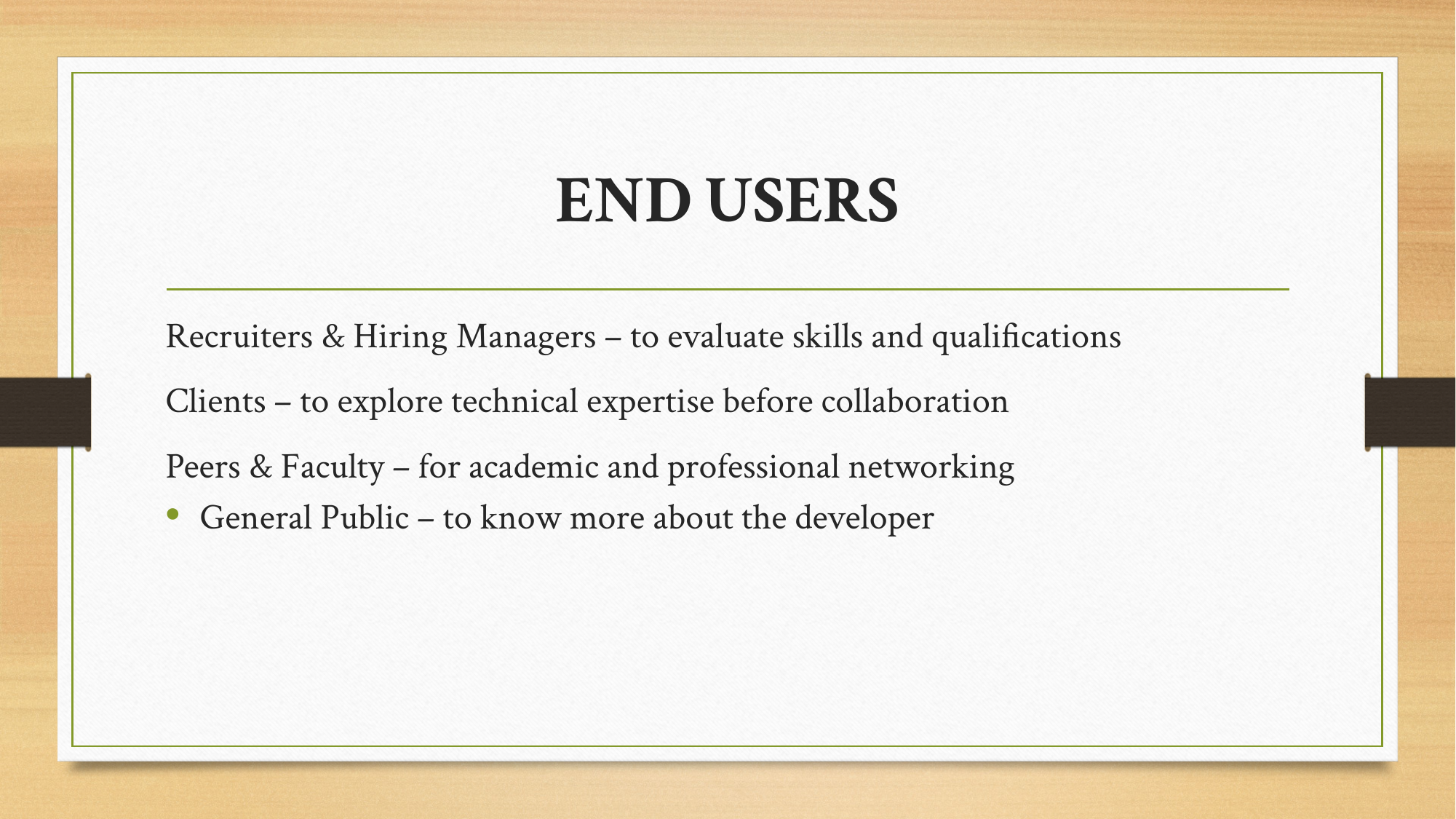

# END USERS
Recruiters & Hiring Managers – to evaluate skills and qualifications
Clients – to explore technical expertise before collaboration
Peers & Faculty – for academic and professional networking
General Public – to know more about the developer